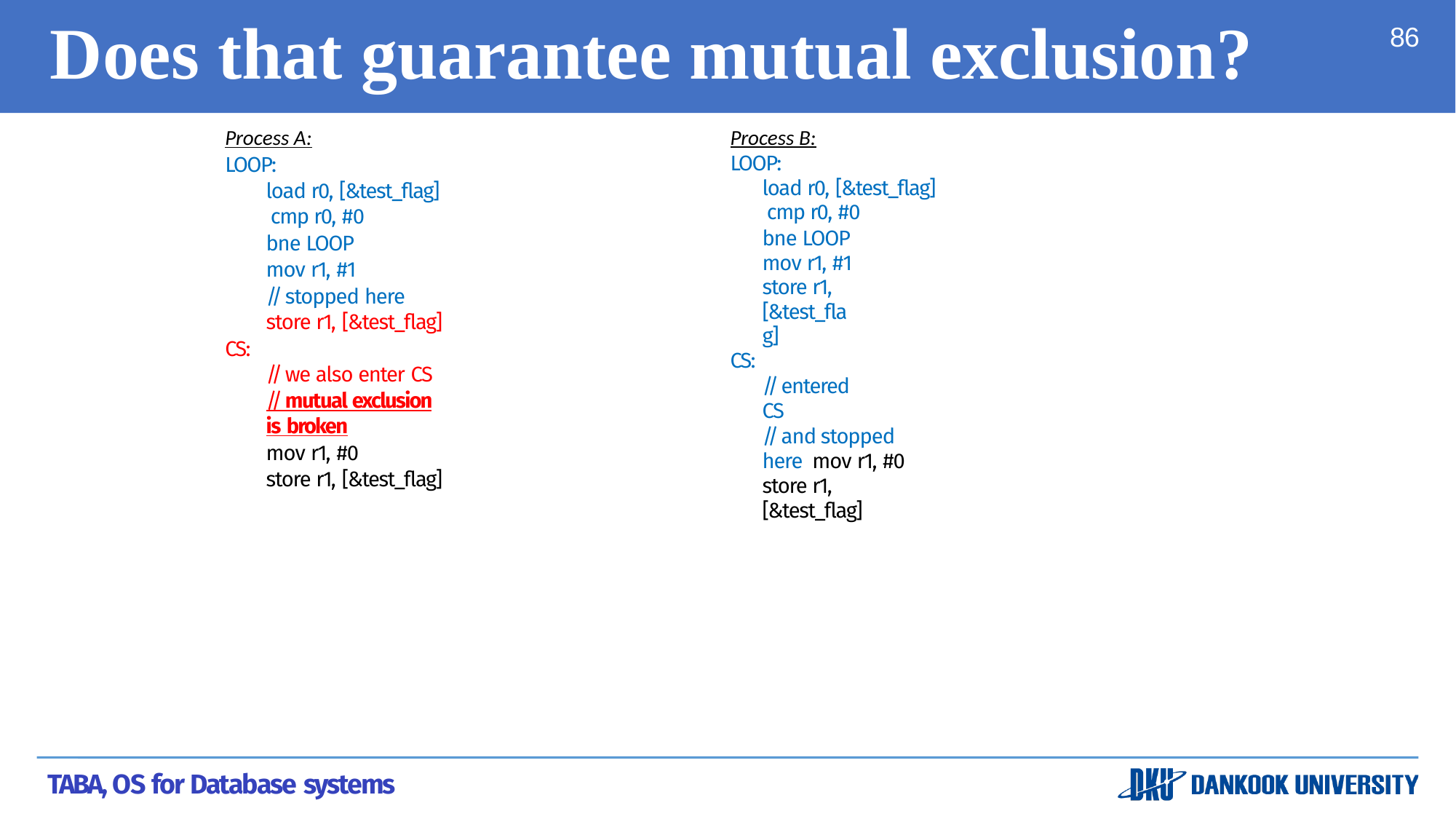

# Does that guarantee mutual exclusion?
86
Process A:
LOOP:
load r0, [&test_flag]  cmp r0, #0
bne LOOP  mov r1, #1
// stopped here  store r1, [&test_flag]
CS:
// we also enter CS
// mutual exclusion is broken
mov r1, #0
store r1, [&test_flag]
Process B:
LOOP:
load r0, [&test_flag]  cmp r0, #0
bne LOOP  mov r1, #1
store r1, [&test_flag]
CS:
// entered CS
// and stopped here  mov r1, #0
store r1, [&test_flag]
TABA, OS for Database systems